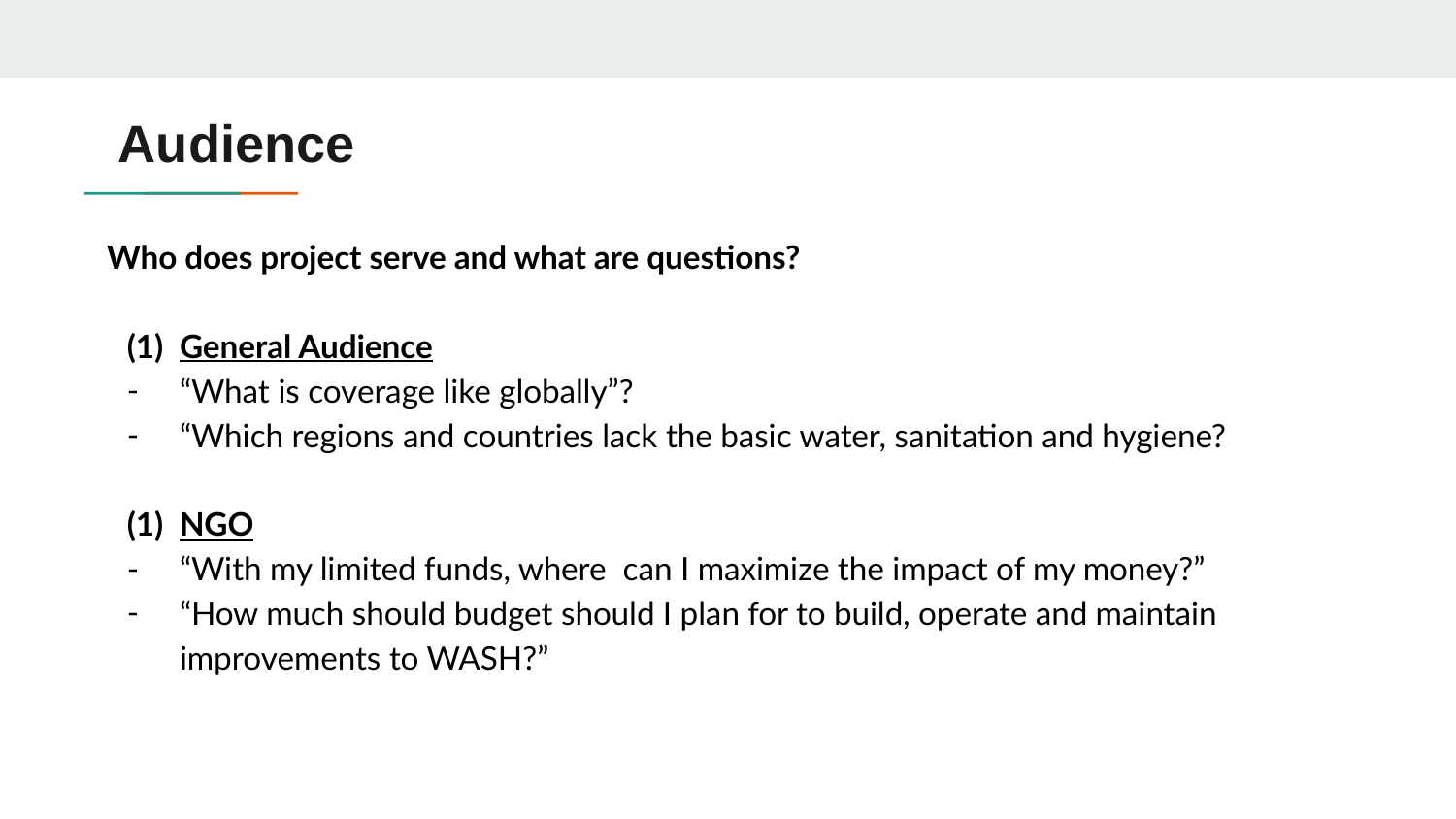

# Audience
Who does project serve and what are questions?

General Audience
“What is coverage like globally”?
“Which regions and countries lack the basic water, sanitation and hygiene?

NGO
“With my limited funds, where  can I maximize the impact of my money?”
“How much should budget should I plan for to build, operate and maintain improvements to WASH?”